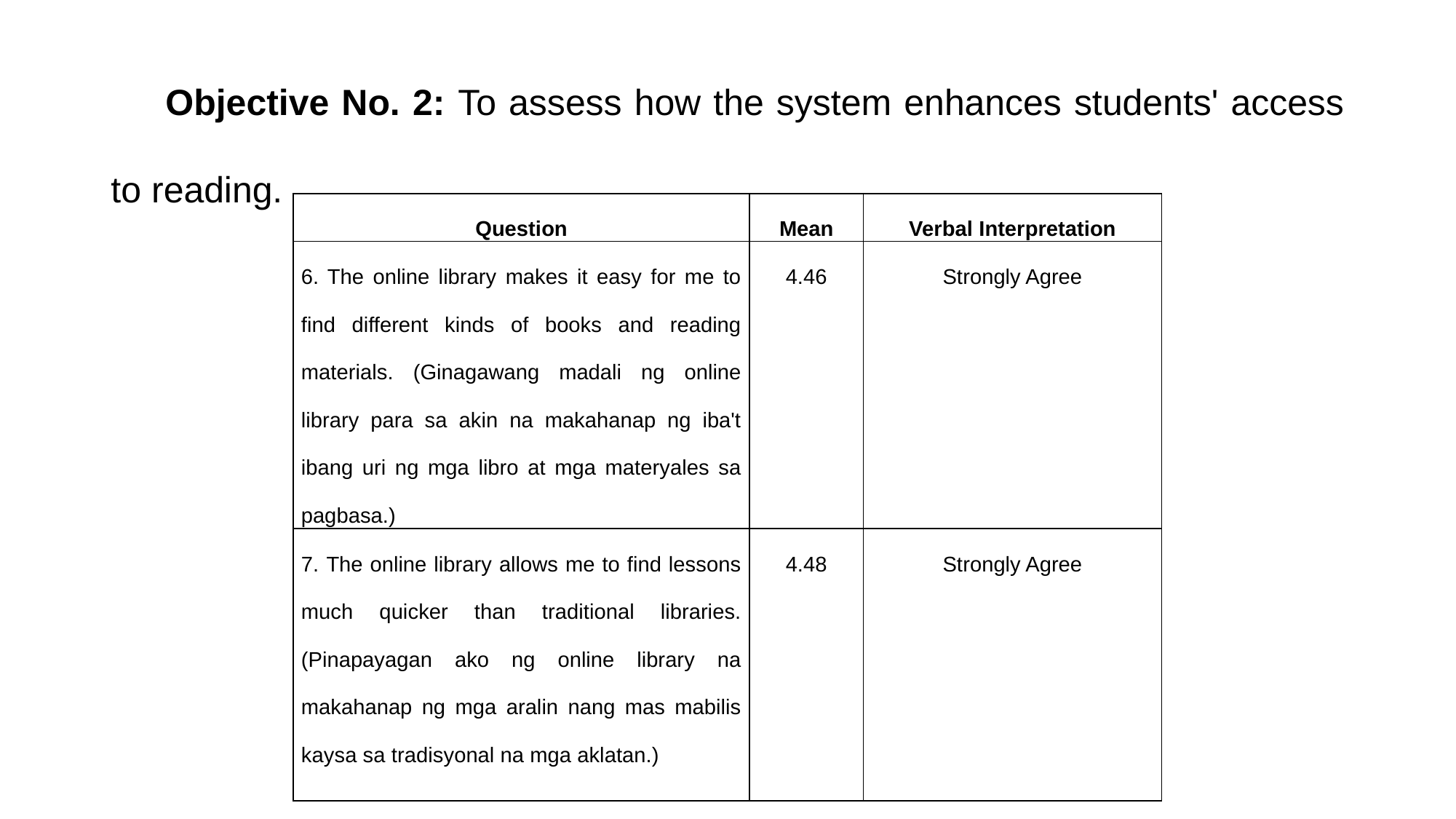

# Objective No. 2: To assess how the system enhances students' access to reading.
| Question | Mean | Verbal Interpretation |
| --- | --- | --- |
| 6. The online library makes it easy for me to find different kinds of books and reading materials. (Ginagawang madali ng online library para sa akin na makahanap ng iba't ibang uri ng mga libro at mga materyales sa pagbasa.) | 4.46 | Strongly Agree |
| 7. The online library allows me to find lessons much quicker than traditional libraries. (Pinapayagan ako ng online library na makahanap ng mga aralin nang mas mabilis kaysa sa tradisyonal na mga aklatan.) | 4.48 | Strongly Agree |